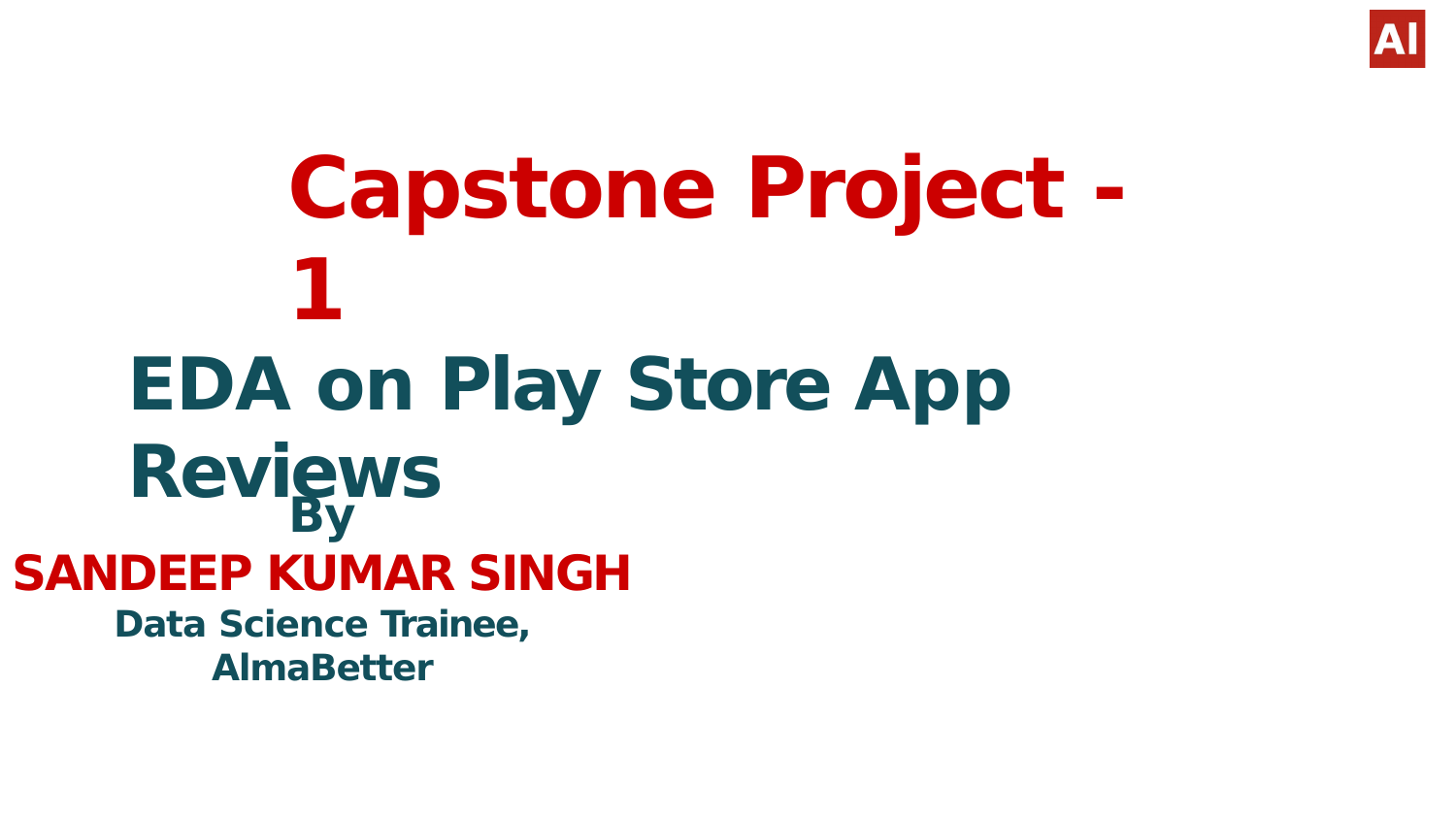

# Capstone Project - 1
EDA on Play Store App Reviews
By
SANDEEP KUMAR SINGH
Data Science Trainee, AlmaBetter